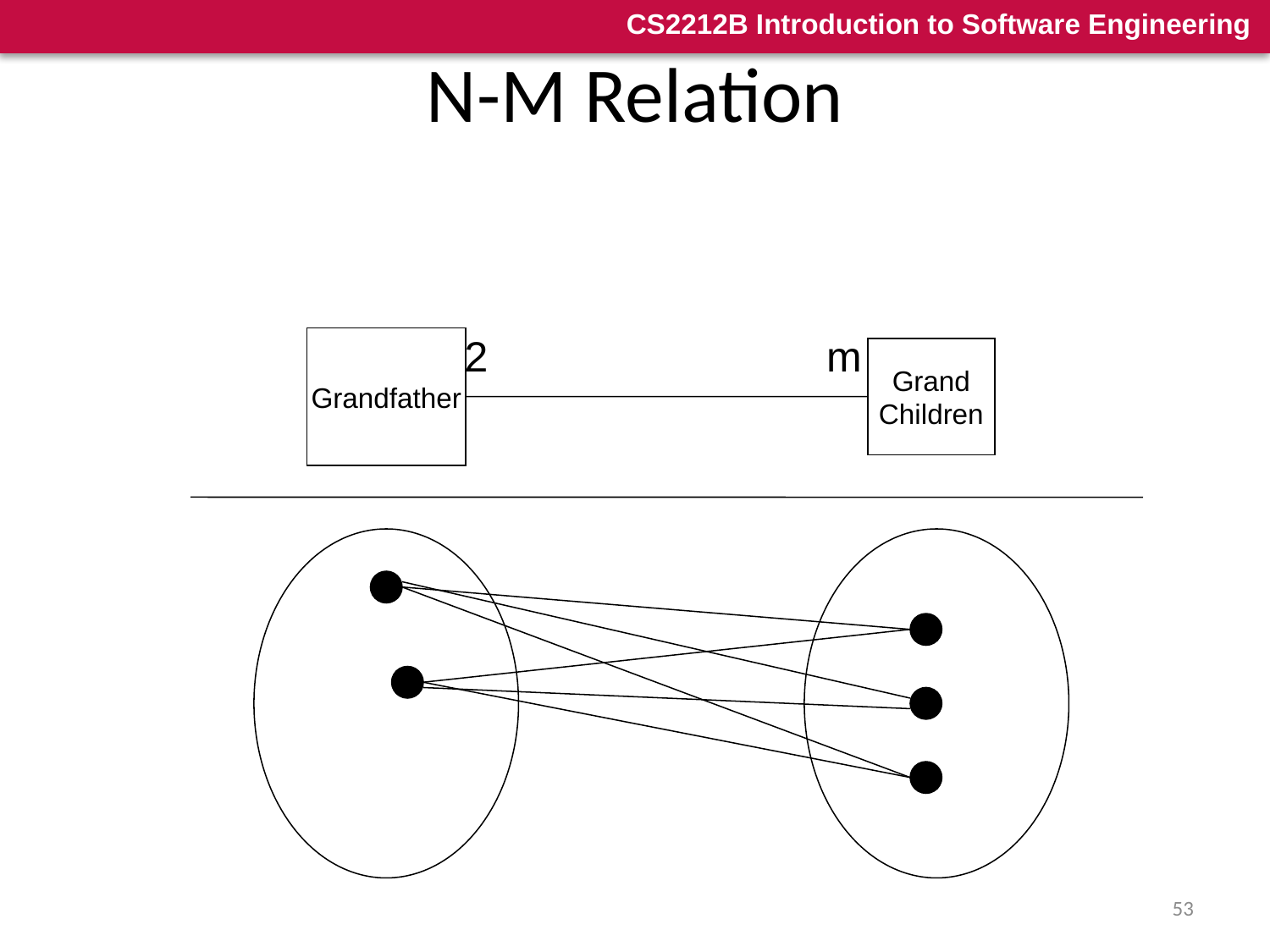

# Ν-Μ Relation
2
m
Grandfather
Grand
Children

53